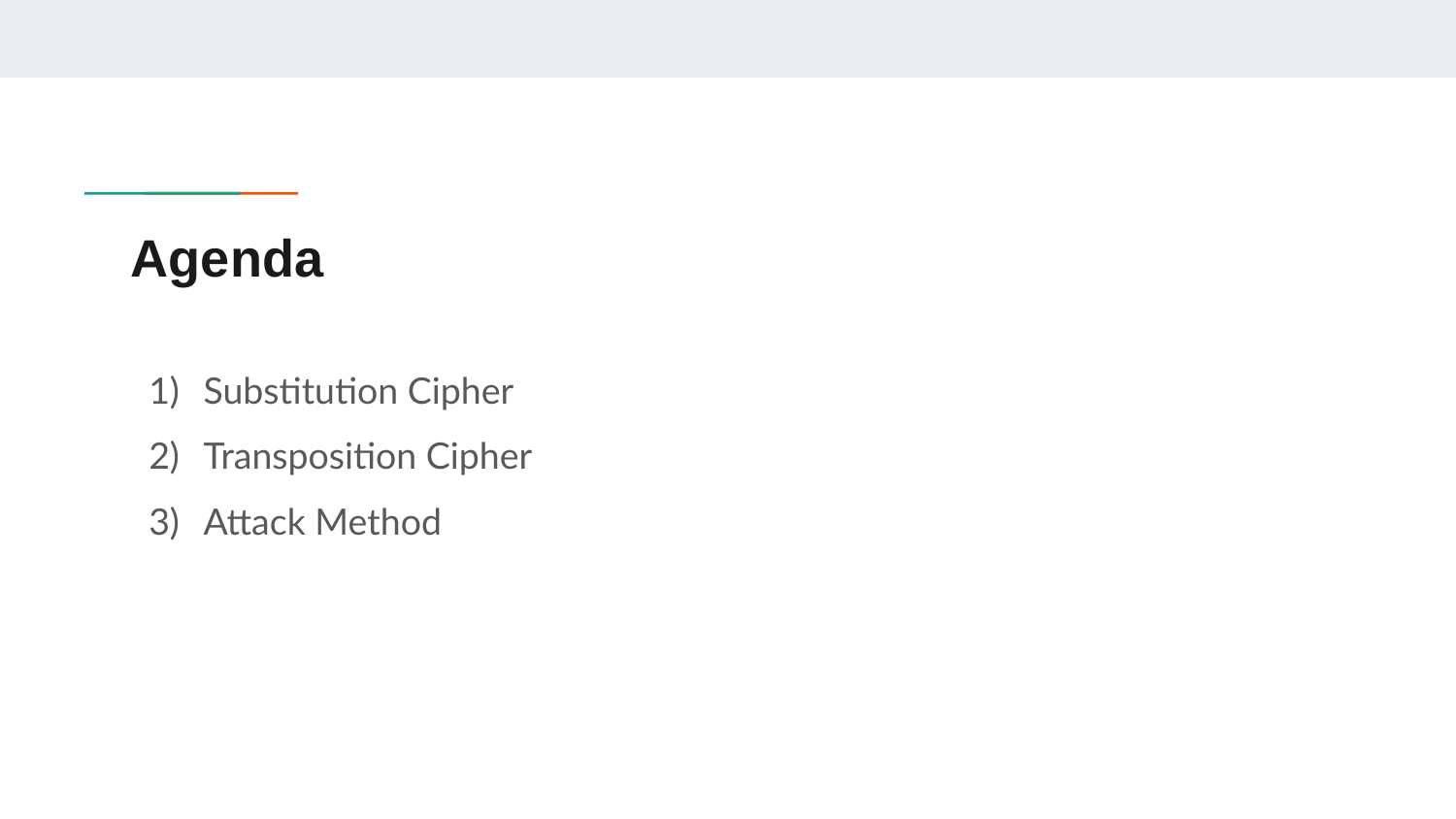

# Agenda
Substitution Cipher
Transposition Cipher
Attack Method